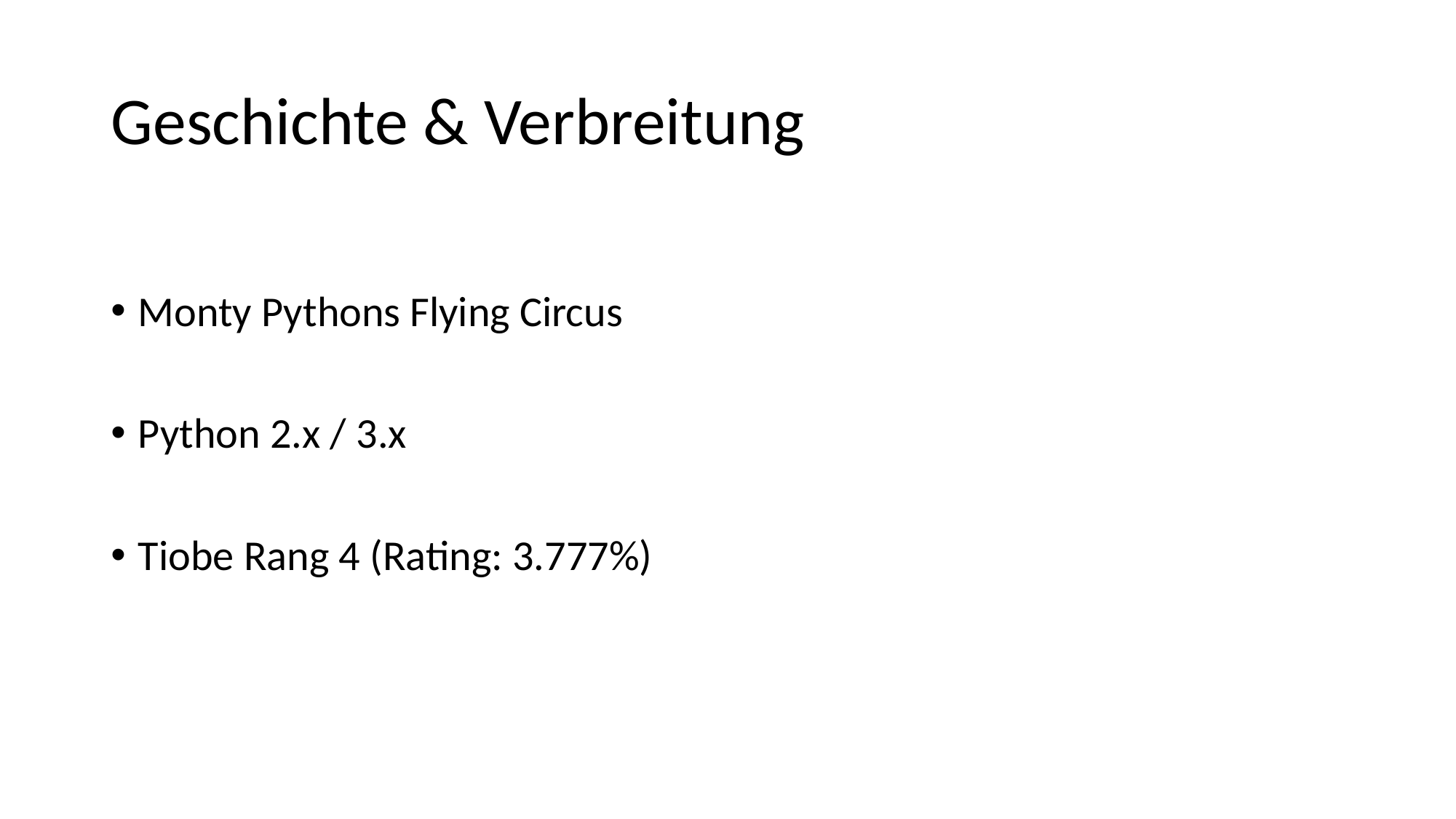

# Geschichte & Verbreitung

Monty Pythons Flying Circus

Python 2.x / 3.x

Tiobe Rang 4 (Rating: 3.777%)